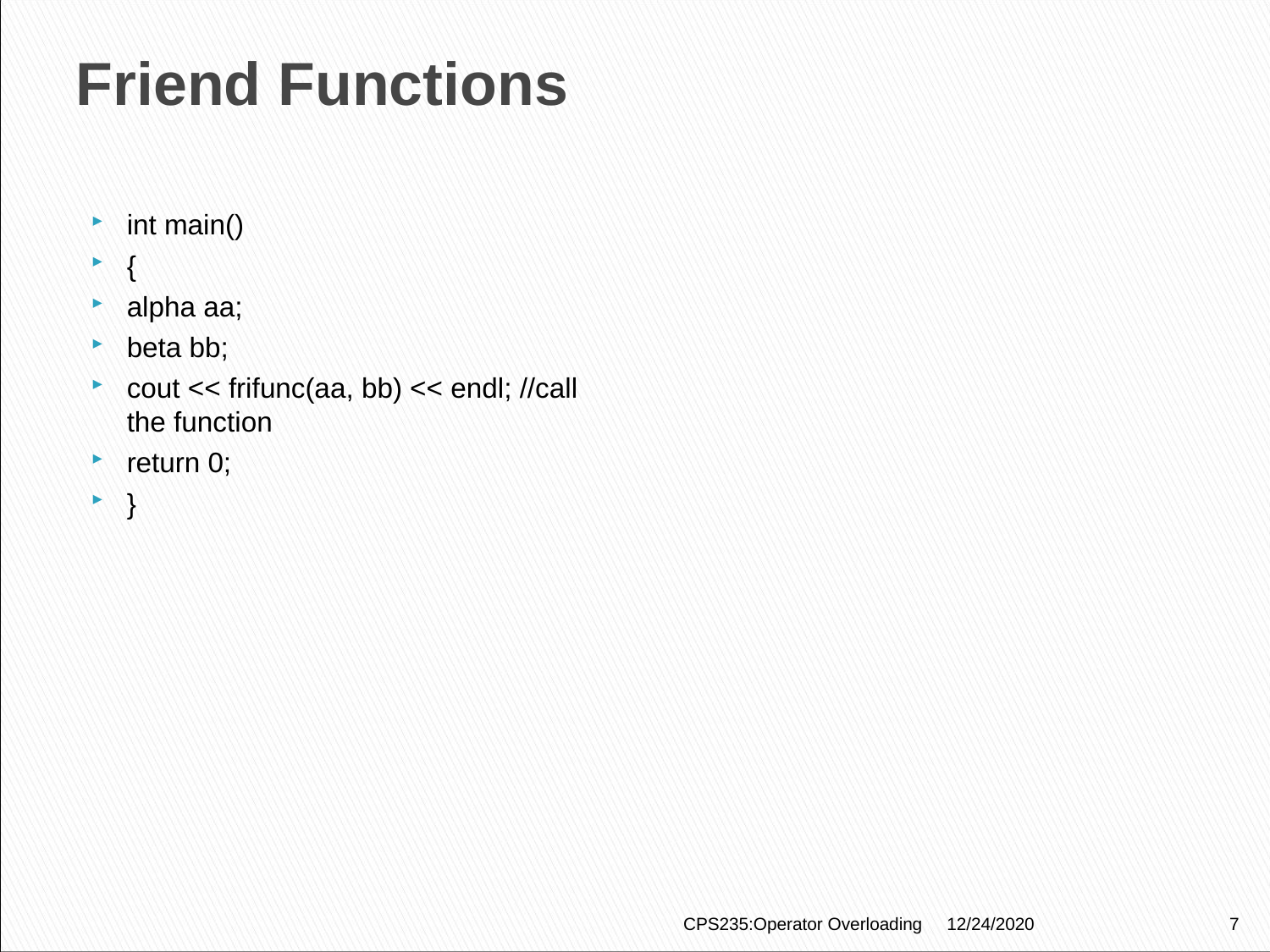

# Friend Functions
int main()
{
alpha aa;
beta bb;
cout << frifunc(aa, bb) << endl; //call the function
return 0;
}

CPS235:Operator Overloading
12/24/2020
7